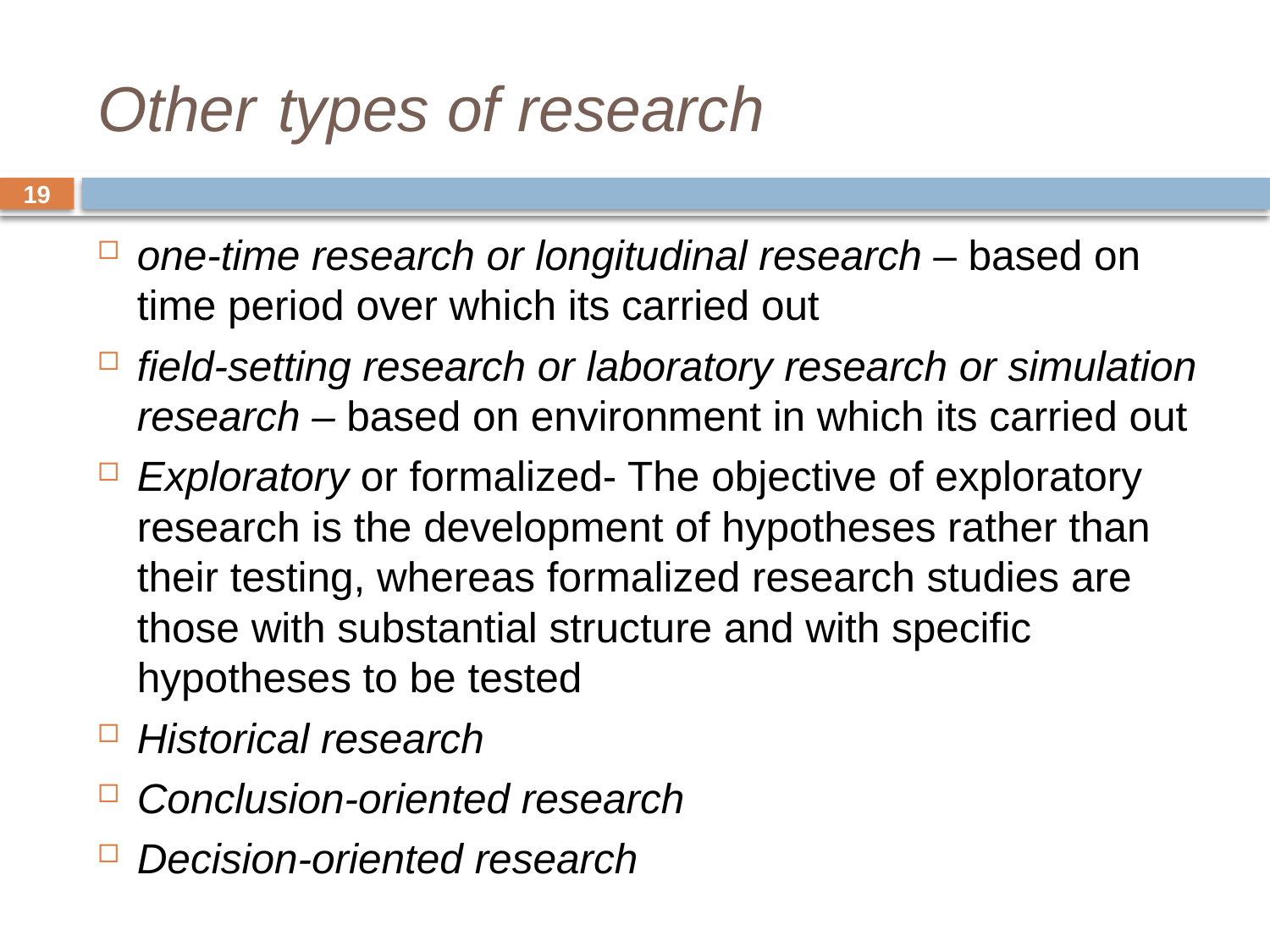

# Other types of research
19
one-time research or longitudinal research – based on time period over which its carried out
field-setting research or laboratory research or simulation research – based on environment in which its carried out
Exploratory or formalized- The objective of exploratory research is the development of hypotheses rather than their testing, whereas formalized research studies are those with substantial structure and with specific hypotheses to be tested
Historical research
Conclusion-oriented research
Decision-oriented research